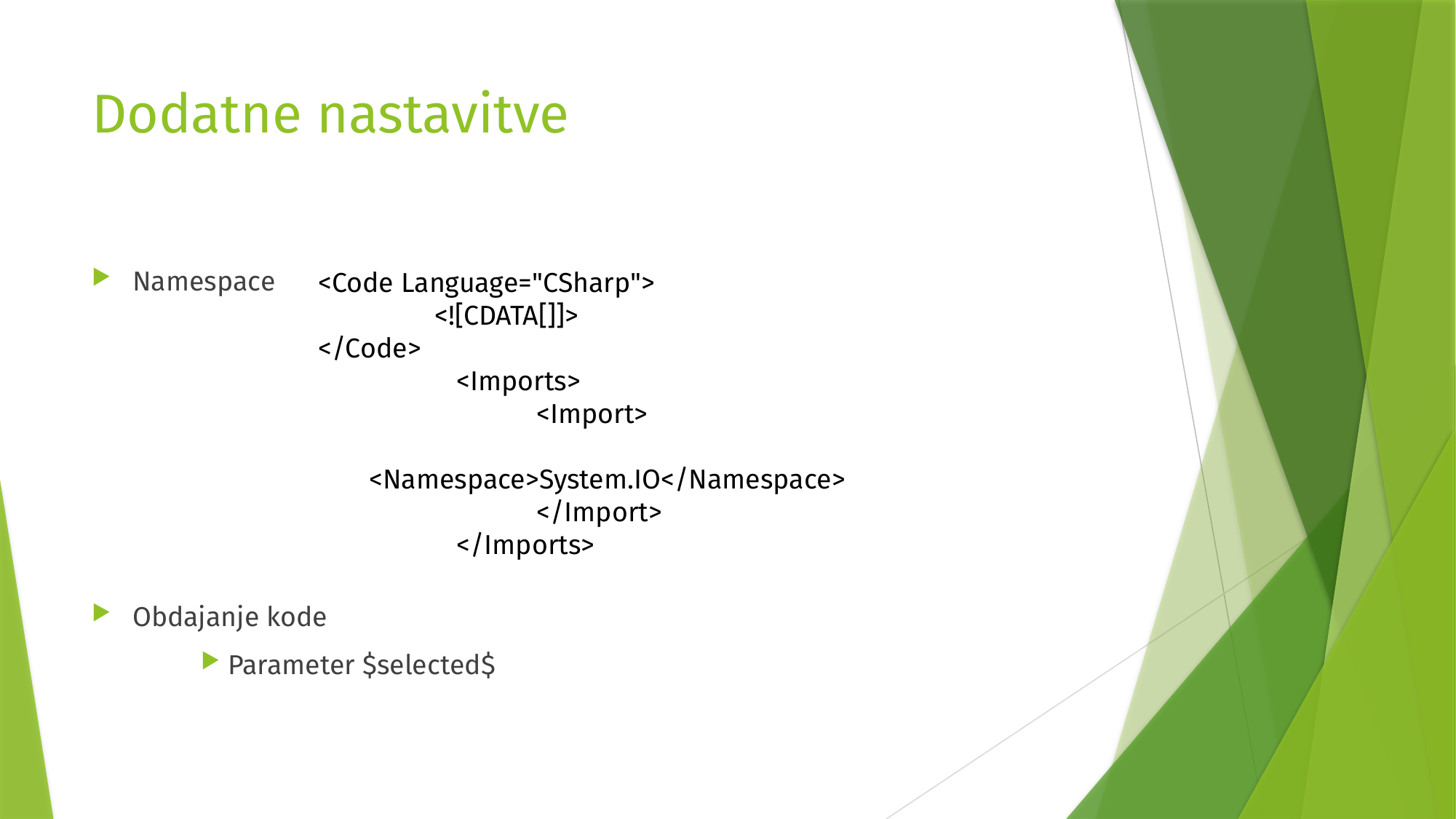

# Dodatne nastavitve
Namespace

Obdajanje kode
Parameter $selected$

<Code Language="CSharp">
                <![CDATA[]]>
</Code>
	    <Imports>
		<Import>    					  				 	 	         <Namespace>System.IO</Namespace>
		</Import>
	    </Imports>